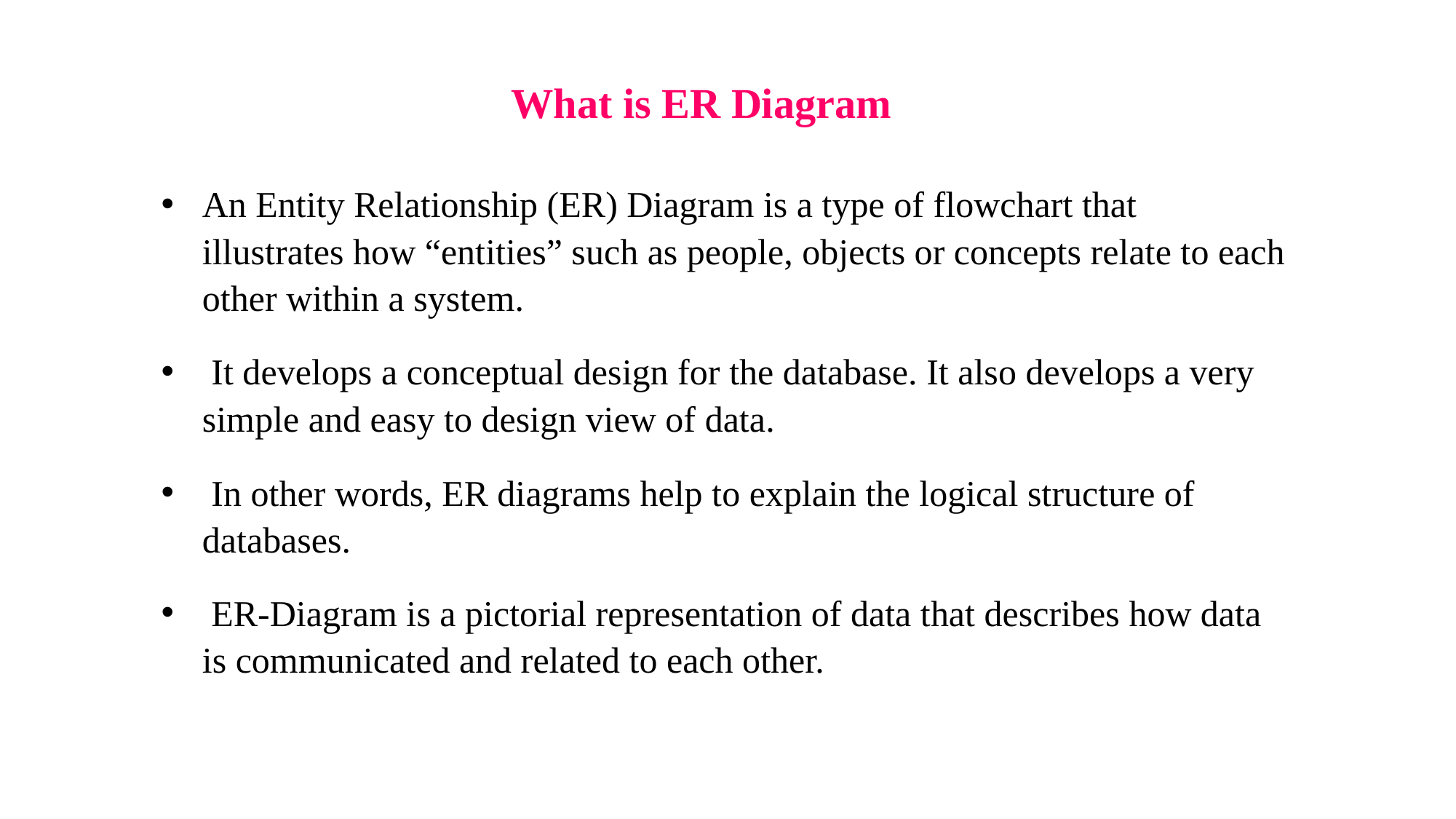

# What is ER Diagram
An Entity Relationship (ER) Diagram is a type of flowchart that illustrates how “entities” such as people, objects or concepts relate to each other within a system.
 It develops a conceptual design for the database. It also develops a very simple and easy to design view of data.
 In other words, ER diagrams help to explain the logical structure of databases.
 ER-Diagram is a pictorial representation of data that describes how data is communicated and related to each other.